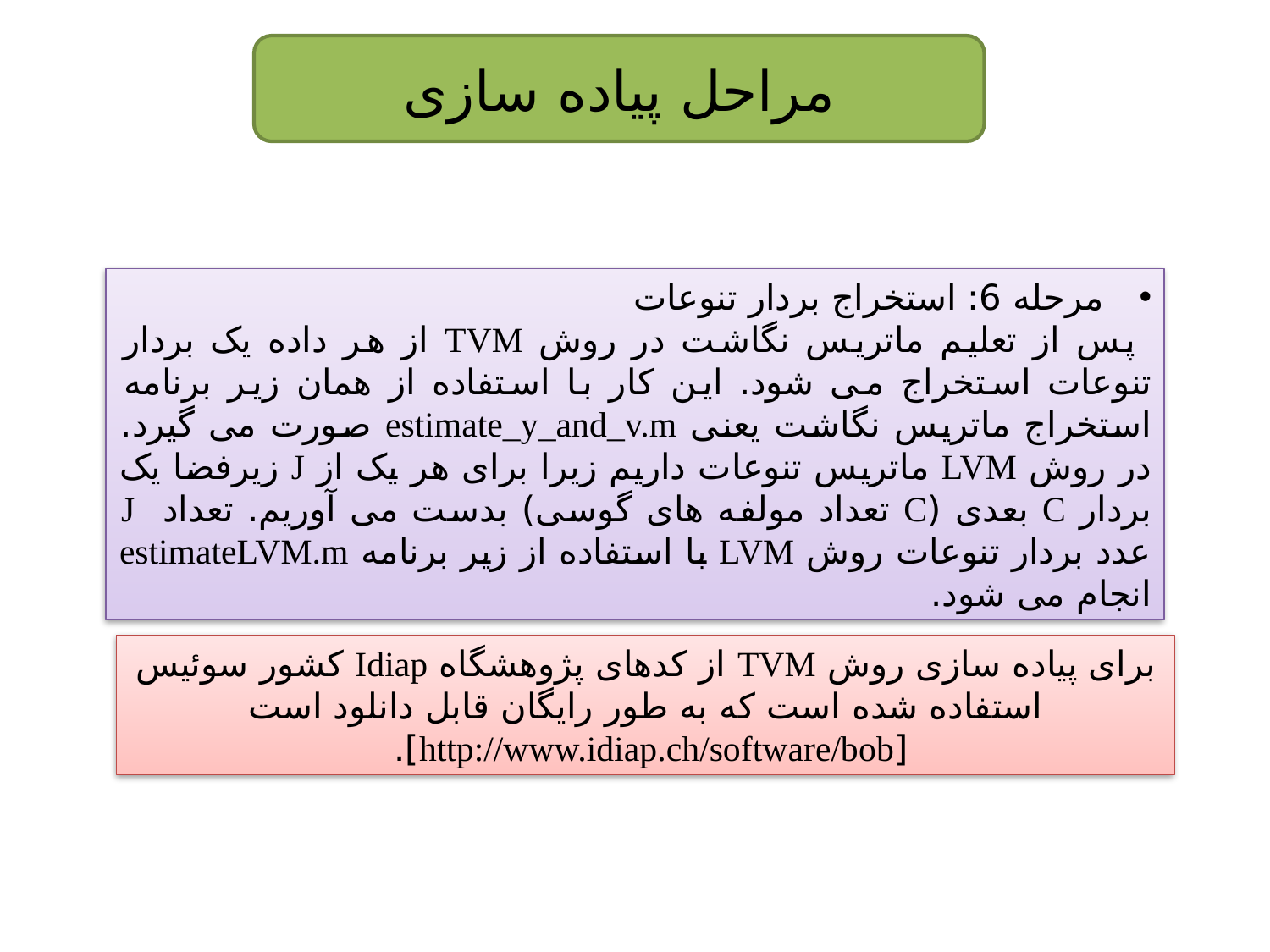

مراحل پیاده سازی
مرحله 6: استخراج بردار تنوعات
 پس از تعلیم ماتریس نگاشت در روش TVM از هر داده یک بردار تنوعات استخراج می شود. این کار با استفاده از همان زیر برنامه استخراج ماتریس نگاشت یعنی estimate_y_and_v.m صورت می گیرد. در روش LVM ماتریس تنوعات داریم زیرا برای هر یک از J زیرفضا یک بردار C بعدی (C تعداد مولفه های گوسی) بدست می آوریم. تعداد  J عدد بردار تنوعات روش LVM با استفاده از زیر برنامه estimateLVM.m انجام می شود.
برای پیاده سازی روش TVM از کدهای پژوهشگاه Idiap کشور سوئیس استفاده شده است که به طور رایگان قابل دانلود است [http://www.idiap.ch/software/bob].